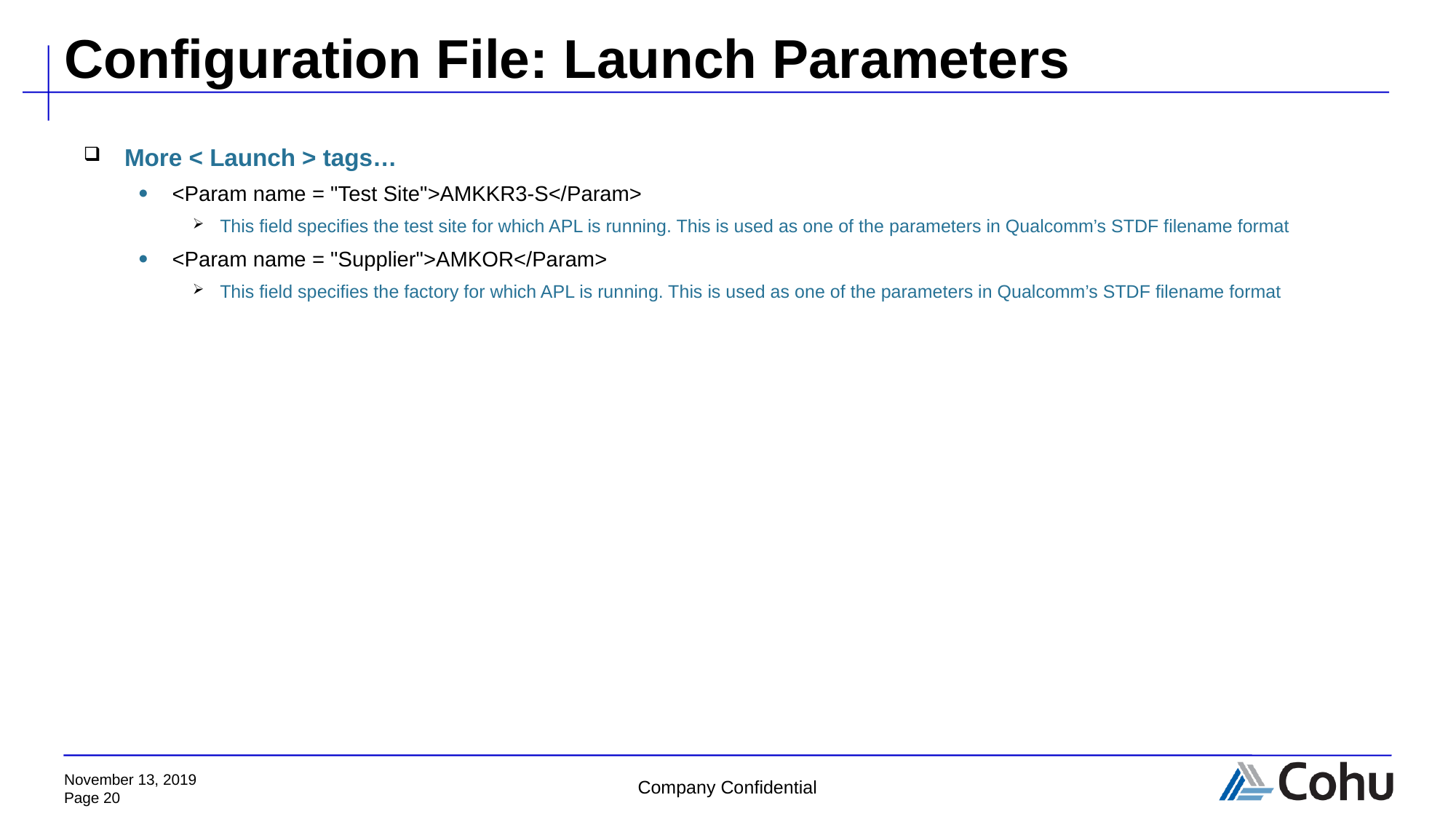

# Configuration File: Launch Parameters
More < Launch > tags…
<Param name = "Test Site">AMKKR3-S</Param>
This field specifies the test site for which APL is running. This is used as one of the parameters in Qualcomm’s STDF filename format
<Param name = "Supplier">AMKOR</Param>
This field specifies the factory for which APL is running. This is used as one of the parameters in Qualcomm’s STDF filename format